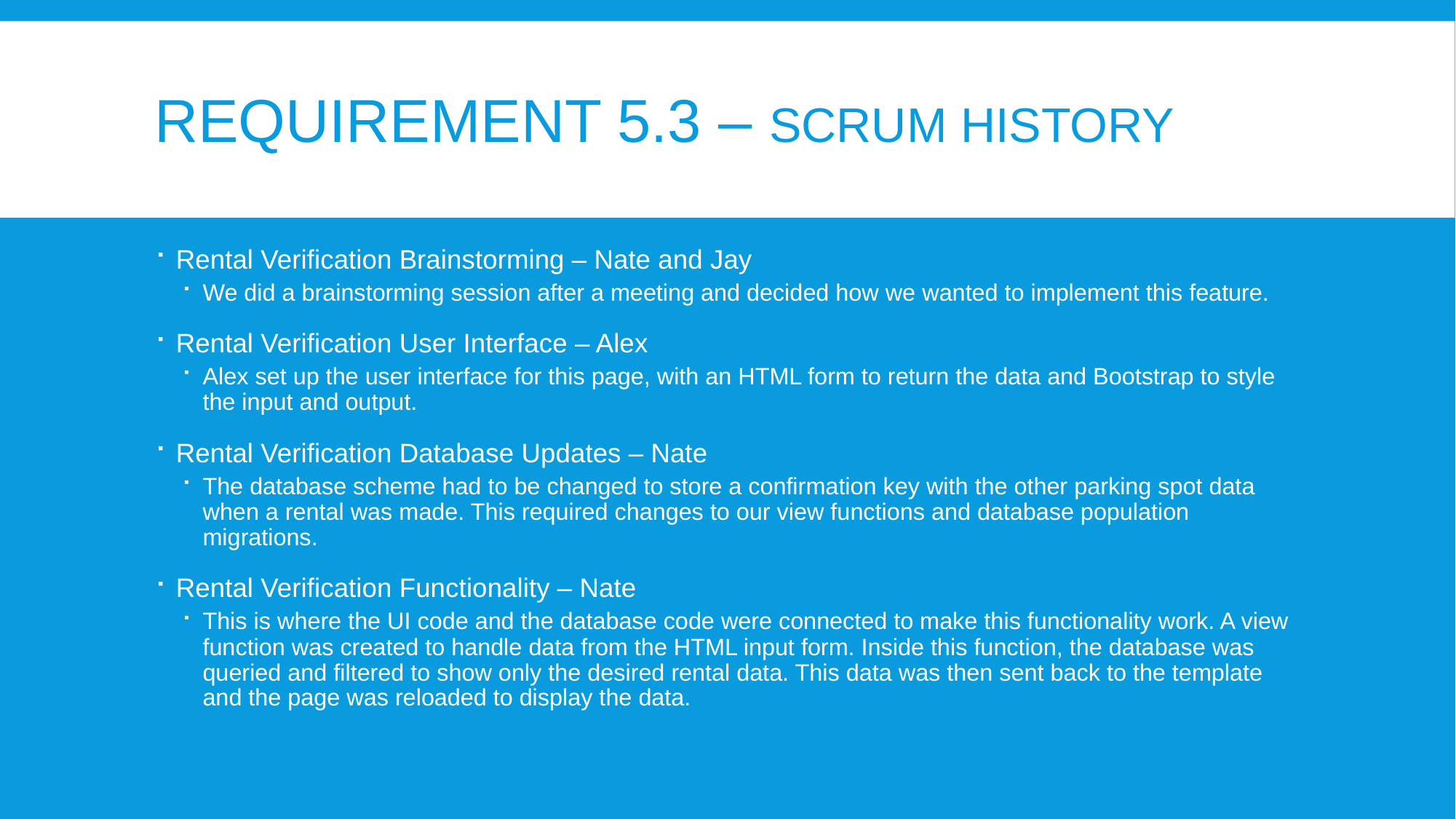

# Requirement 5.3 – Scrum history
Rental Verification Brainstorming – Nate and Jay
We did a brainstorming session after a meeting and decided how we wanted to implement this feature.
Rental Verification User Interface – Alex
Alex set up the user interface for this page, with an HTML form to return the data and Bootstrap to style the input and output.
Rental Verification Database Updates – Nate
The database scheme had to be changed to store a confirmation key with the other parking spot data when a rental was made. This required changes to our view functions and database population migrations.
Rental Verification Functionality – Nate
This is where the UI code and the database code were connected to make this functionality work. A view function was created to handle data from the HTML input form. Inside this function, the database was queried and filtered to show only the desired rental data. This data was then sent back to the template and the page was reloaded to display the data.